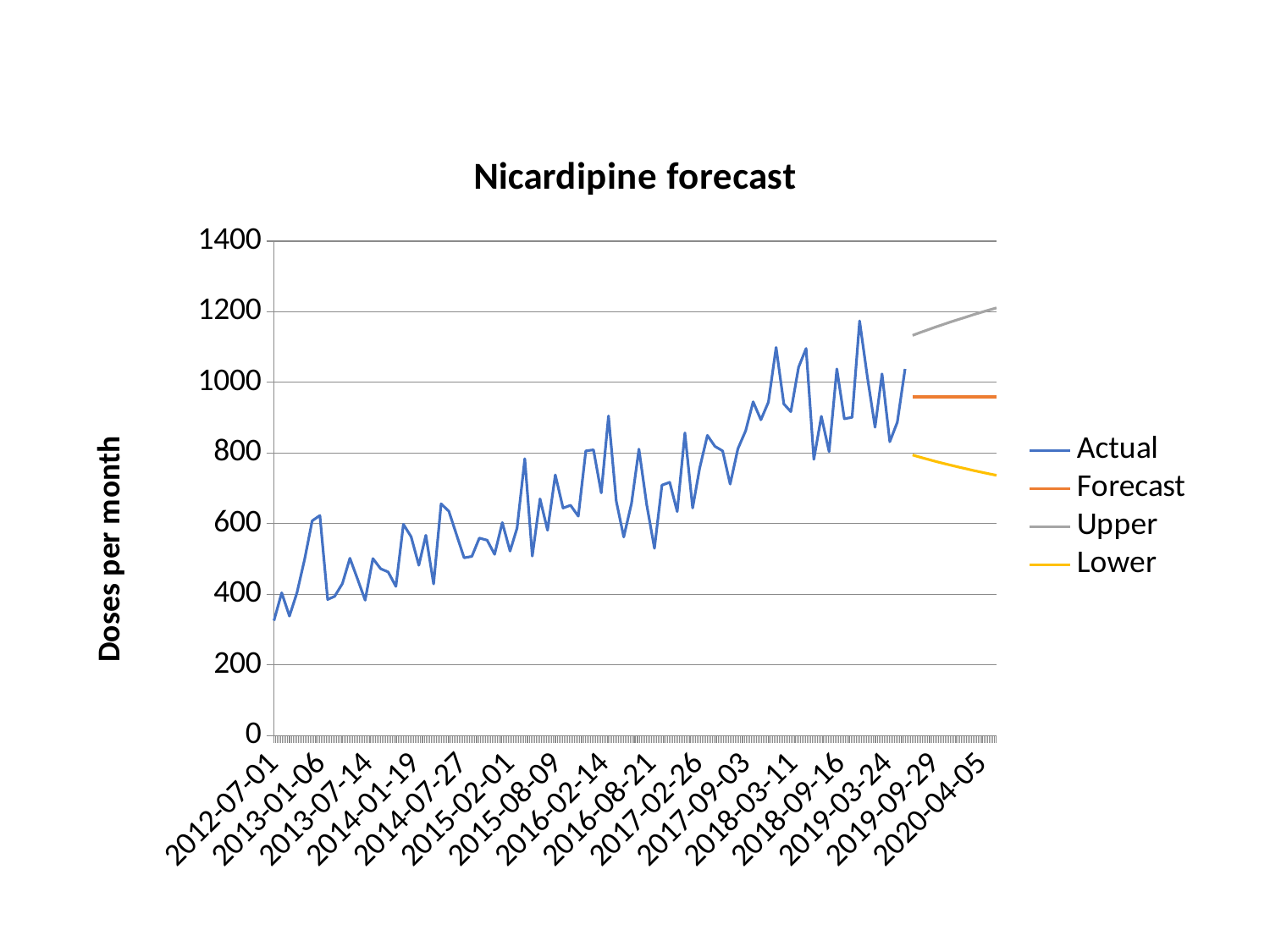

### Chart: Nicardipine forecast

| Category | Actual | Forecast | Upper | Lower |
|---|---|---|---|---|
| 41091 | 325.0 | None | None | None |
| 41122 | 404.0 | None | None | None |
| 41153 | 338.0 | None | None | None |
| 41183 | 404.0 | None | None | None |
| 41214 | 500.0 | None | None | None |
| 41244 | 608.0 | None | None | None |
| 41275 | 623.0 | None | None | None |
| 41306 | 385.0 | None | None | None |
| 41334 | 394.0 | None | None | None |
| 41365 | 430.0 | None | None | None |
| 41395 | 502.0 | None | None | None |
| 41426 | 442.0 | None | None | None |
| 41456 | 383.0 | None | None | None |
| 41487 | 501.0 | None | None | None |
| 41518 | 472.0 | None | None | None |
| 41548 | 463.0 | None | None | None |
| 41579 | 422.0 | None | None | None |
| 41609 | 598.0 | None | None | None |
| 41640 | 563.0 | None | None | None |
| 41671 | 482.0 | None | None | None |
| 41699 | 567.0 | None | None | None |
| 41730 | 429.0 | None | None | None |
| 41760 | 656.0 | None | None | None |
| 41791 | 635.0 | None | None | None |
| 41821 | 570.0 | None | None | None |
| 41852 | 503.0 | None | None | None |
| 41883 | 507.0 | None | None | None |
| 41913 | 559.0 | None | None | None |
| 41944 | 553.0 | None | None | None |
| 41974 | 513.0 | None | None | None |
| 42005 | 603.0 | None | None | None |
| 42036 | 522.0 | None | None | None |
| 42064 | 587.0 | None | None | None |
| 42095 | 784.0 | None | None | None |
| 42125 | 508.0 | None | None | None |
| 42156 | 670.0 | None | None | None |
| 42186 | 581.0 | None | None | None |
| 42217 | 738.0 | None | None | None |
| 42248 | 644.0 | None | None | None |
| 42278 | 652.0 | None | None | None |
| 42309 | 621.0 | None | None | None |
| 42339 | 806.0 | None | None | None |
| 42370 | 809.0 | None | None | None |
| 42401 | 687.0 | None | None | None |
| 42430 | 905.0 | None | None | None |
| 42461 | 664.0 | None | None | None |
| 42491 | 562.0 | None | None | None |
| 42522 | 657.0 | None | None | None |
| 42552 | 811.0 | None | None | None |
| 42583 | 654.0 | None | None | None |
| 42614 | 530.0 | None | None | None |
| 42644 | 709.0 | None | None | None |
| 42675 | 717.0 | None | None | None |
| 42705 | 634.0 | None | None | None |
| 42736 | 857.0 | None | None | None |
| 42767 | 644.0 | None | None | None |
| 42795 | 757.0 | None | None | None |
| 42826 | 850.0 | None | None | None |
| 42856 | 819.0 | None | None | None |
| 42887 | 806.0 | None | None | None |
| 42917 | 712.0 | None | None | None |
| 42948 | 812.0 | None | None | None |
| 42979 | 863.0 | None | None | None |
| 43009 | 945.0 | None | None | None |
| 43040 | 894.0 | None | None | None |
| 43070 | 944.0 | None | None | None |
| 43101 | 1099.0 | None | None | None |
| 43132 | 939.0 | None | None | None |
| 43160 | 917.0 | None | None | None |
| 43191 | 1043.0 | None | None | None |
| 43221 | 1096.0 | None | None | None |
| 43252 | 782.0 | None | None | None |
| 43282 | 904.0 | None | None | None |
| 43313 | 804.0 | None | None | None |
| 43344 | 1038.0 | None | None | None |
| 43374 | 897.0 | None | None | None |
| 43405 | 901.0 | None | None | None |
| 43435 | 1174.0 | None | None | None |
| 43466 | 1017.0 | None | None | None |
| 43497 | 873.0 | None | None | None |
| 43525 | 1024.0 | None | None | None |
| 43556 | 832.0 | None | None | None |
| 43586 | 887.0 | None | None | None |
| 43617 | 1038.0 | None | None | None |
| 43647 | None | 959.0247358326961 | 1133.171375393513 | 794.2697766702963 |
| 43678 | None | 959.0247358326961 | 1141.3039184559748 | 787.9923444869993 |
| 43709 | None | 959.0247358326961 | 1149.1576725056714 | 781.9937518567959 |
| 43739 | None | 959.0247358326961 | 1156.7630903731413 | 776.2435459500216 |
| 43770 | None | 959.0247358326961 | 1164.1454675470861 | 770.7164312788483 |
| 43800 | None | 959.0247358326961 | 1171.326087563114 | 765.3911243085405 |
| 43831 | None | 959.0247358326961 | 1178.3230597480333 | 760.2495157131635 |
| 43862 | None | 959.0247358326961 | 1185.1519446578807 | 755.2760449375538 |
| 43891 | None | 959.0247358326961 | 1191.8262294826948 | 750.4572247925471 |
| 43922 | None | 959.0247358326961 | 1198.357695191273 | 745.7812743102196 |
| 43952 | None | 959.0247358326961 | 1204.7567041026532 | 741.2378311724067 |
| 43983 | None | 959.0247358326961 | 1211.0324279985114 | 736.8177235983073 |